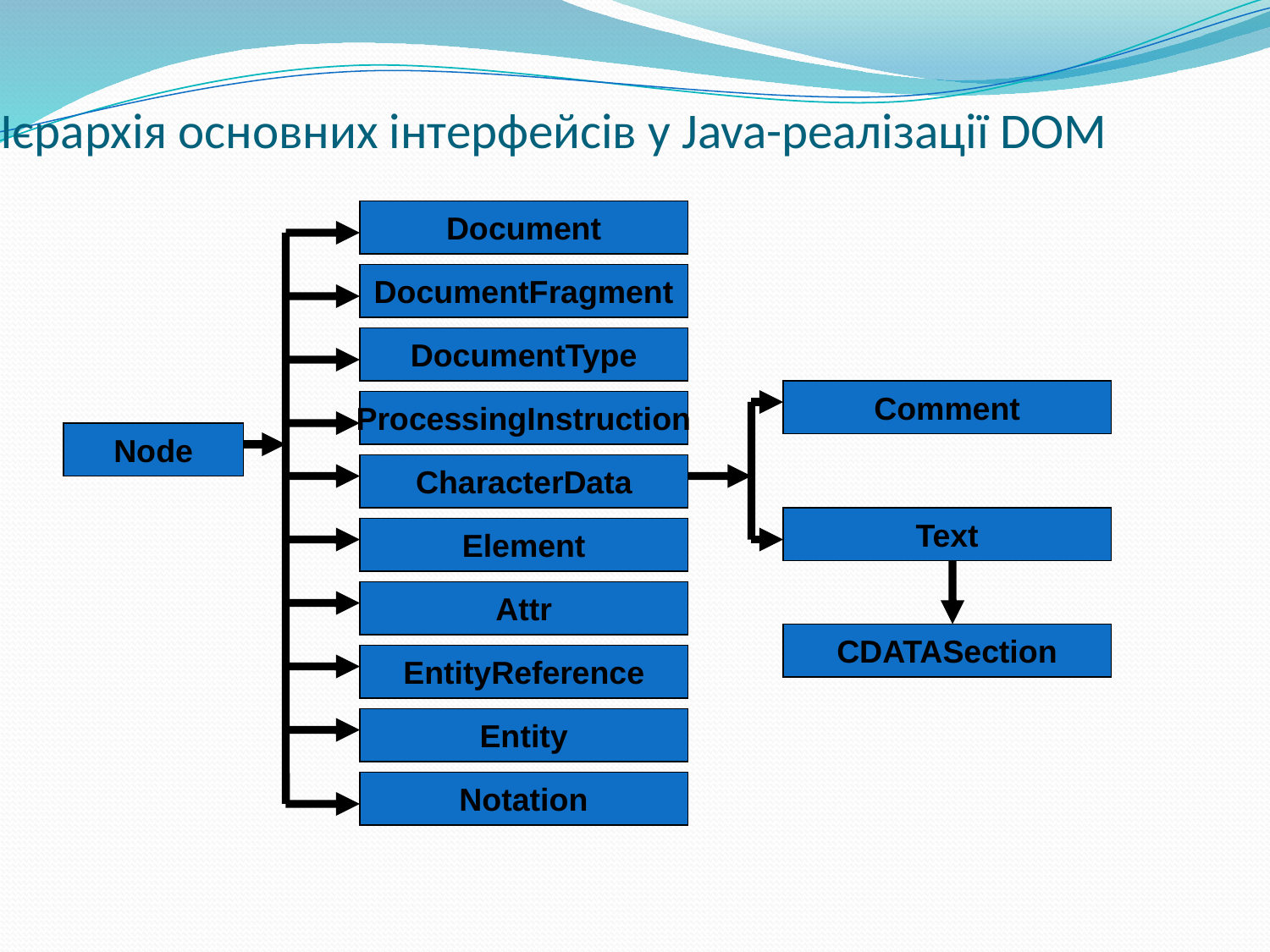

Ієрархія основних інтерфейсів у Java-реалізації DOM
Document

DocumentFragment

DocumentType

Comment
ProcessingInstruction

Node

CharacterData

Text
Element

Attr

CDATASection
EntityReference

Entity

Notation